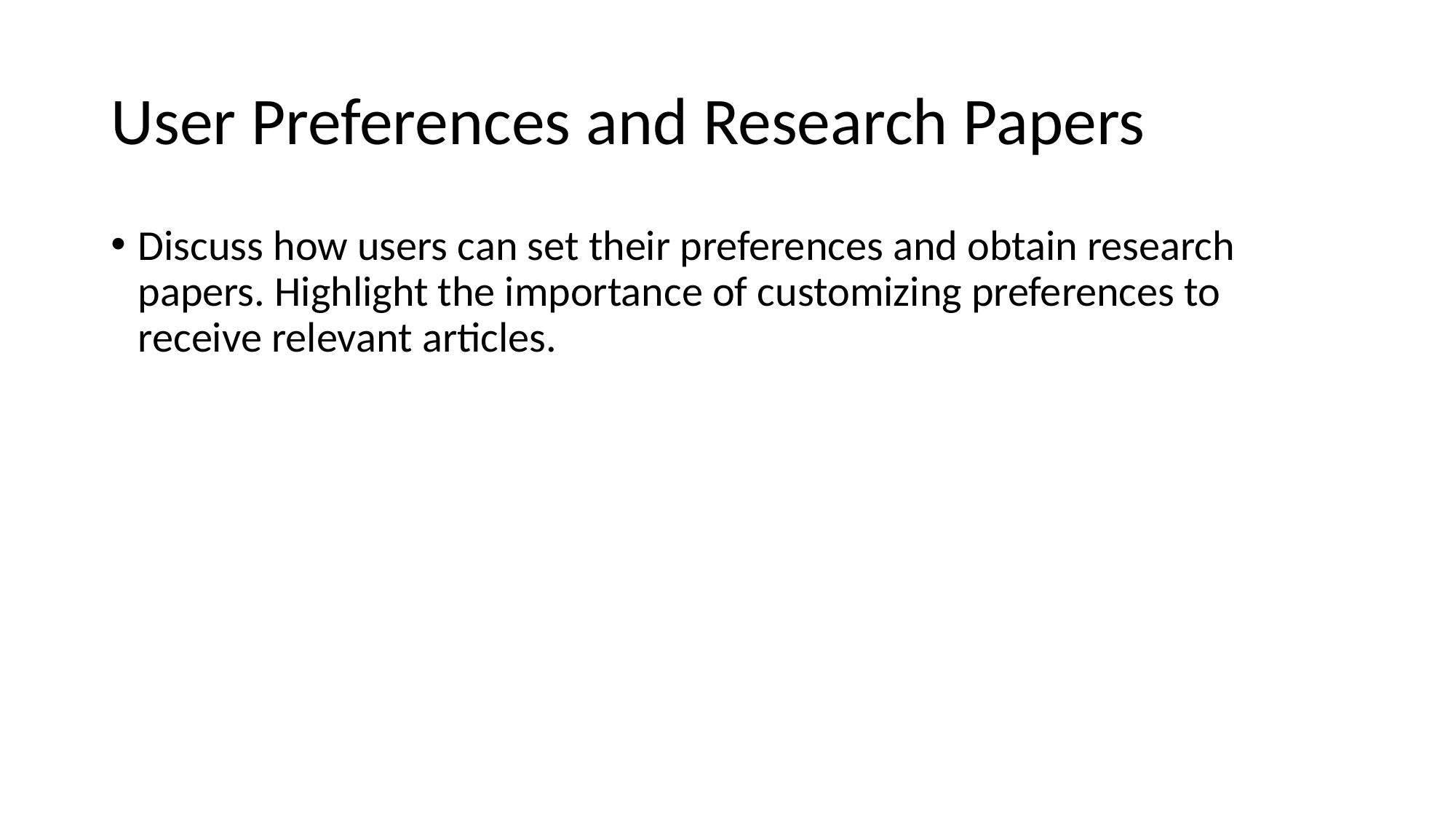

# User Preferences and Research Papers
Discuss how users can set their preferences and obtain research papers. Highlight the importance of customizing preferences to receive relevant articles.